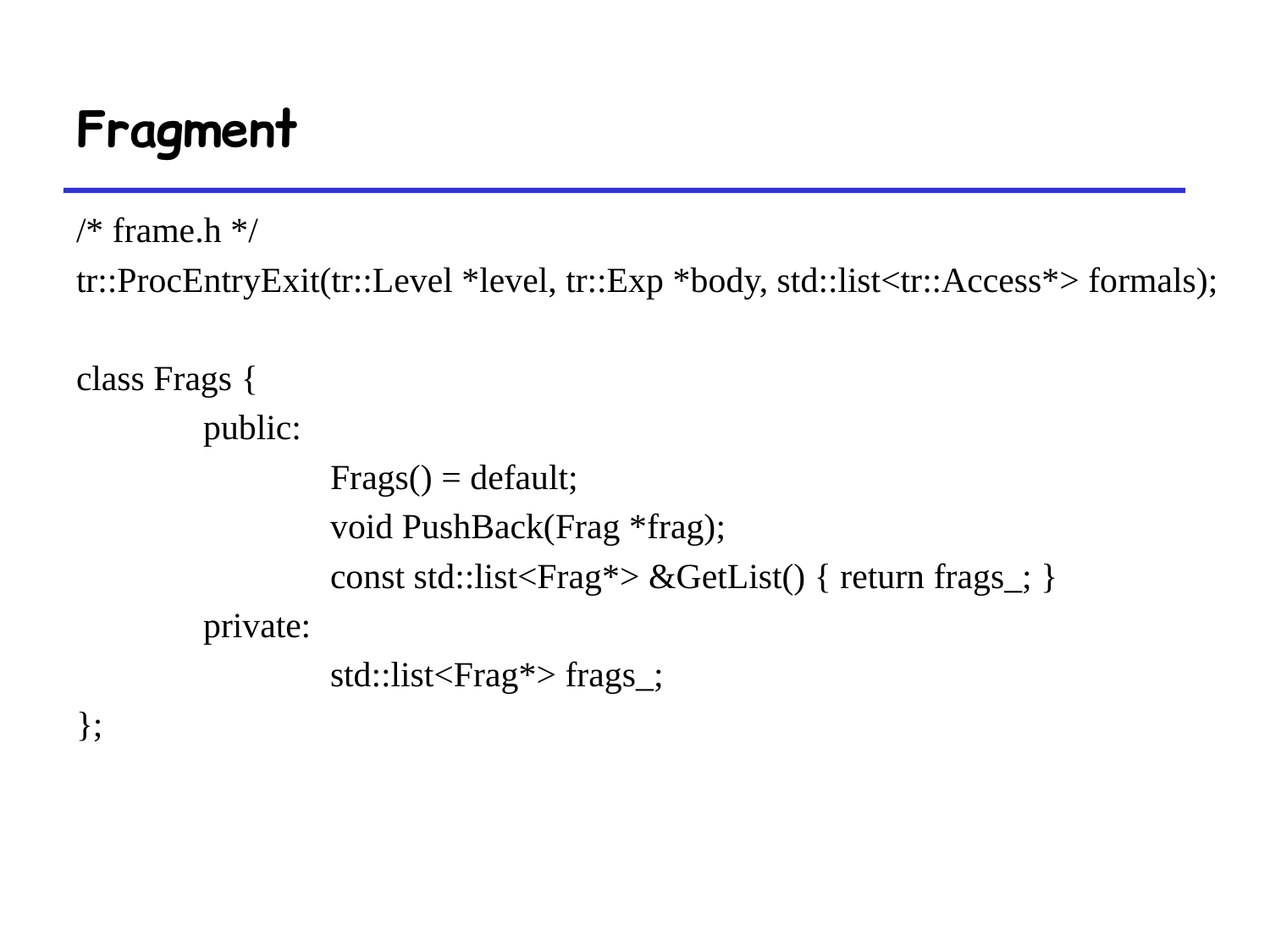

# Fragment
/* frame.h */
tr::ProcEntryExit(tr::Level *level, tr::Exp *body, std::list<tr::Access*> formals);

class Frags {
	public:
		Frags() = default;
		void PushBack(Frag *frag);
		const std::list<Frag*> &GetList() { return frags_; }
	private:
		std::list<Frag*> frags_;
};

64